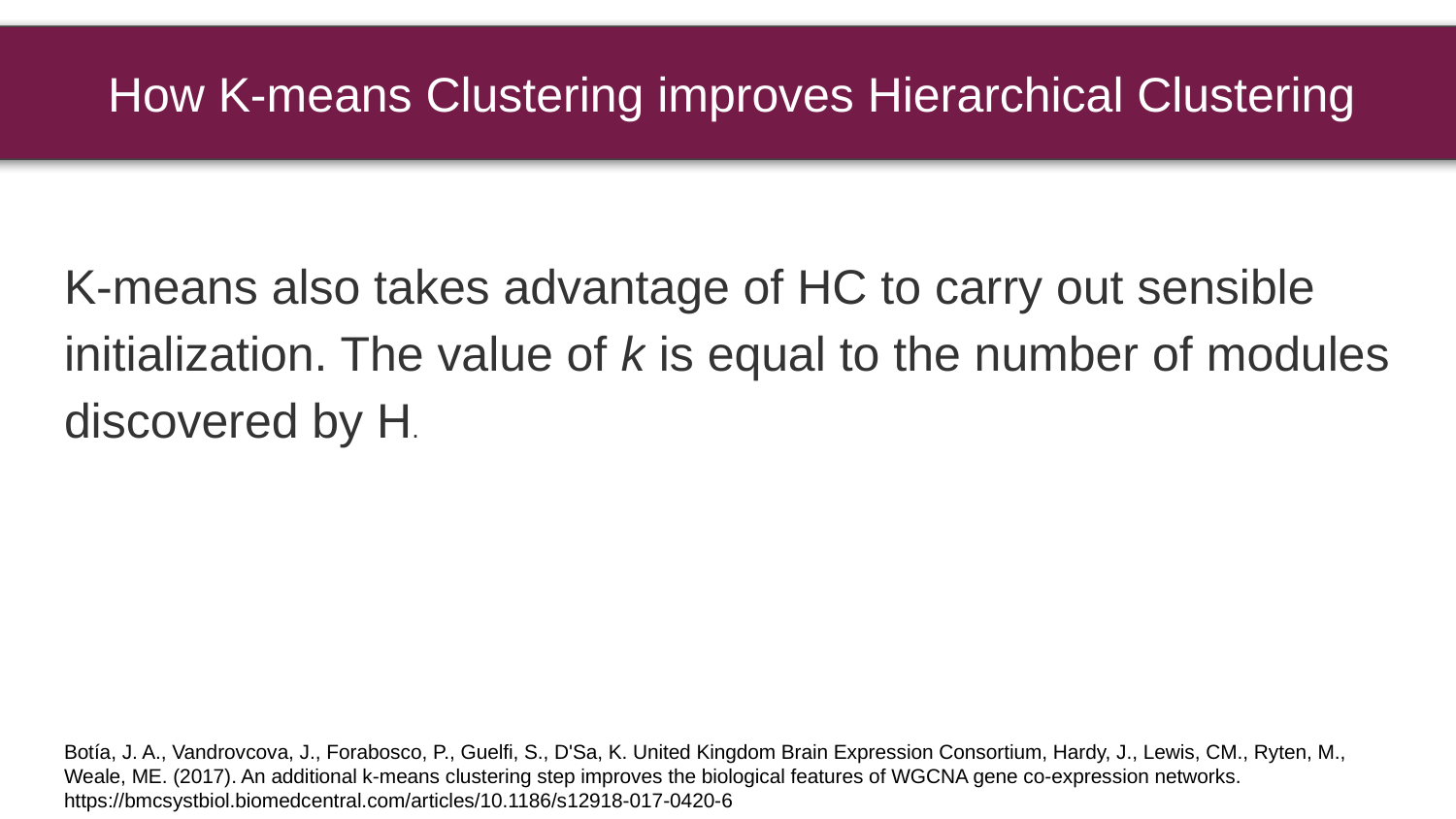

How K-means Clustering improves Hierarchical Clustering
# How K-means Clustering improves Hierarchical Clustering
K-means also takes advantage of HC to carry out sensible initialization. The value of k is equal to the number of modules discovered by H.
Botía, J. A., Vandrovcova, J., Forabosco, P., Guelfi, S., D'Sa, K. United Kingdom Brain Expression Consortium, Hardy, J., Lewis, CM., Ryten, M., Weale, ME. (2017). An additional k-means clustering step improves the biological features of WGCNA gene co-expression networks. https://bmcsystbiol.biomedcentral.com/articles/10.1186/s12918-017-0420-6